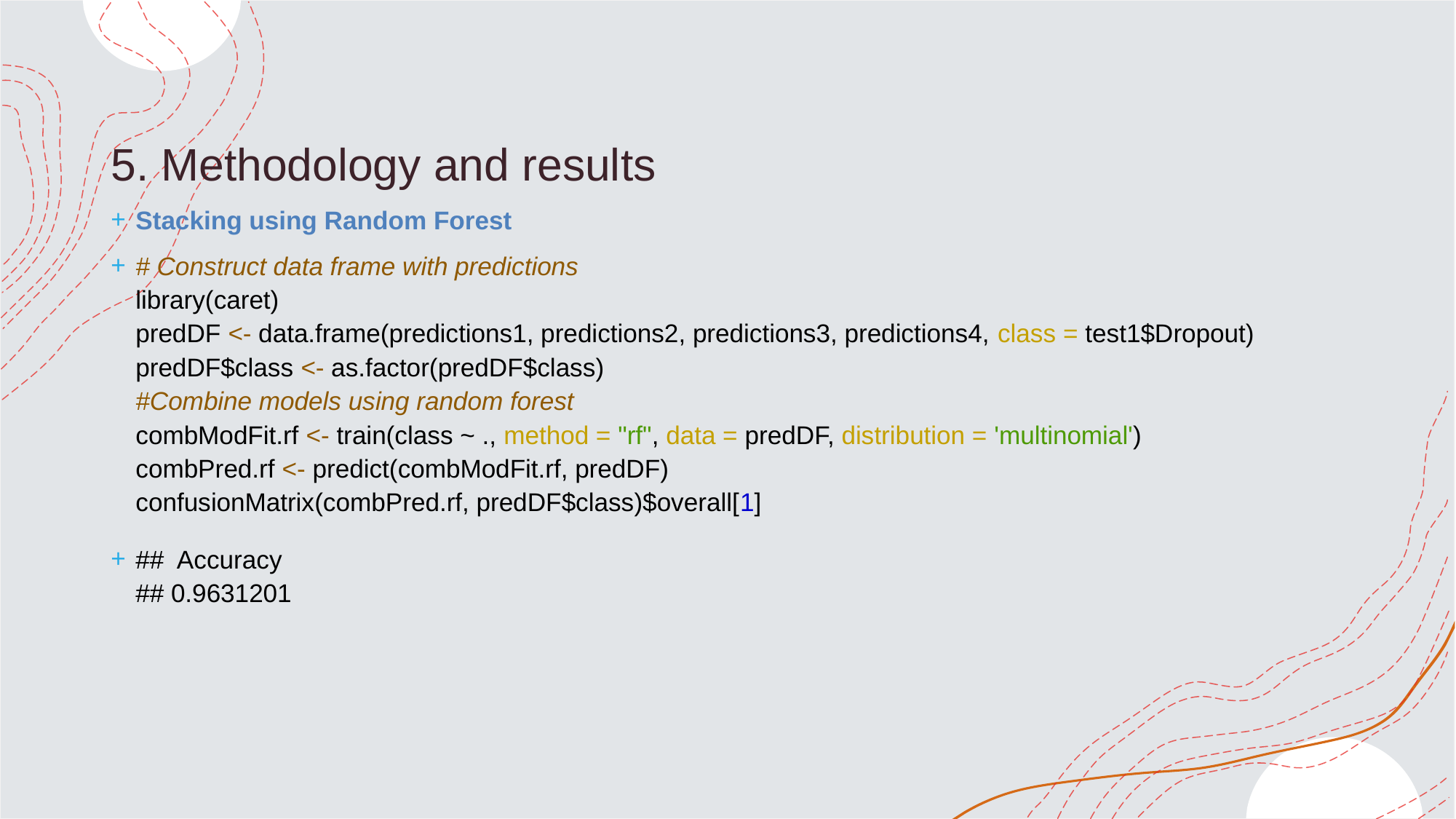

# 5. Methodology and results
Stacking using Random Forest
# Construct data frame with predictions library(caret) predDF <- data.frame(predictions1, predictions2, predictions3, predictions4, class = test1$Dropout) predDF$class <- as.factor(predDF$class) #Combine models using random forest combModFit.rf <- train(class ~ ., method = "rf", data = predDF, distribution = 'multinomial') combPred.rf <- predict(combModFit.rf, predDF) confusionMatrix(combPred.rf, predDF$class)$overall[1]
##  Accuracy ## 0.9631201